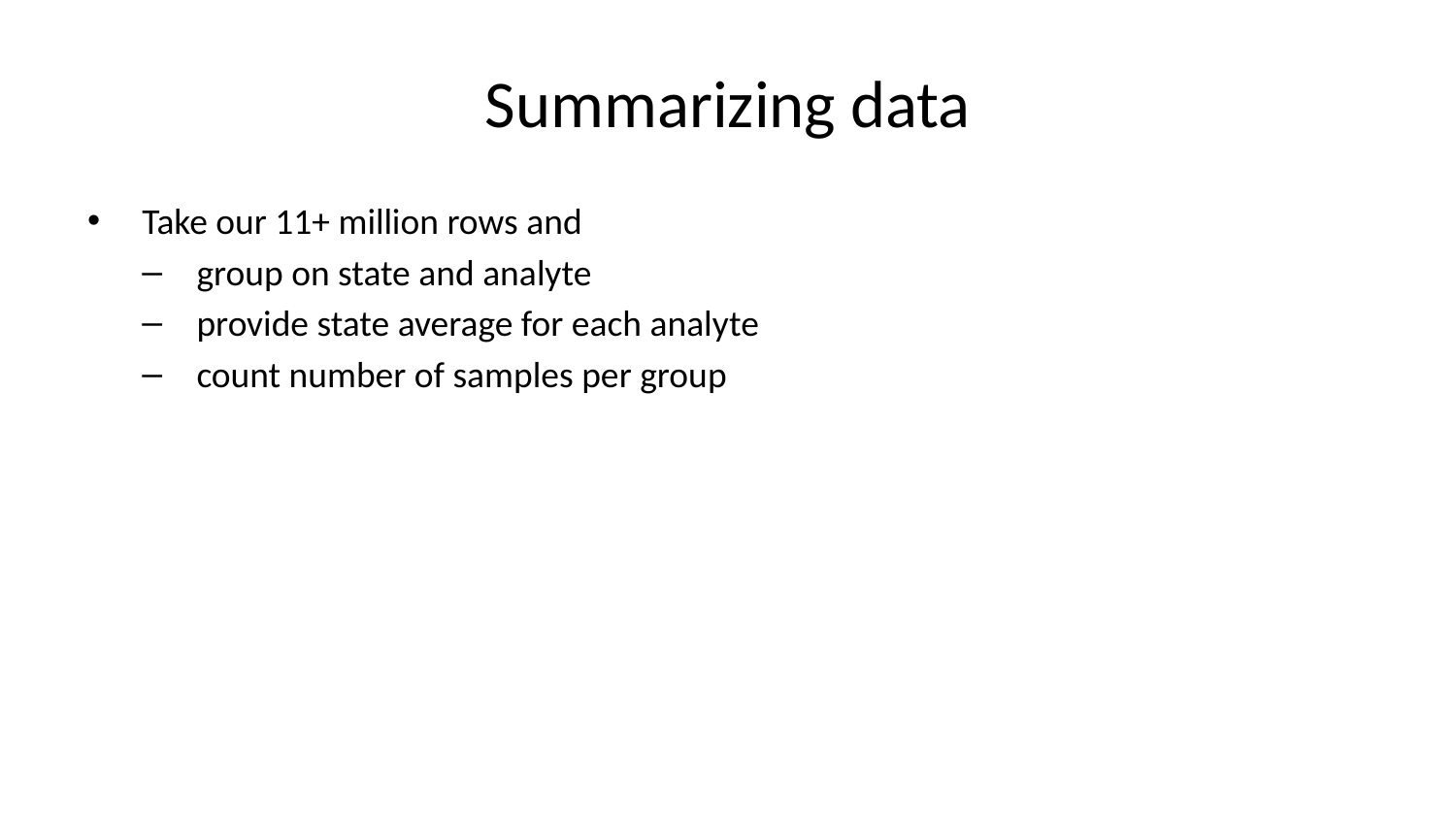

# Summarizing data
Take our 11+ million rows and
group on state and analyte
provide state average for each analyte
count number of samples per group